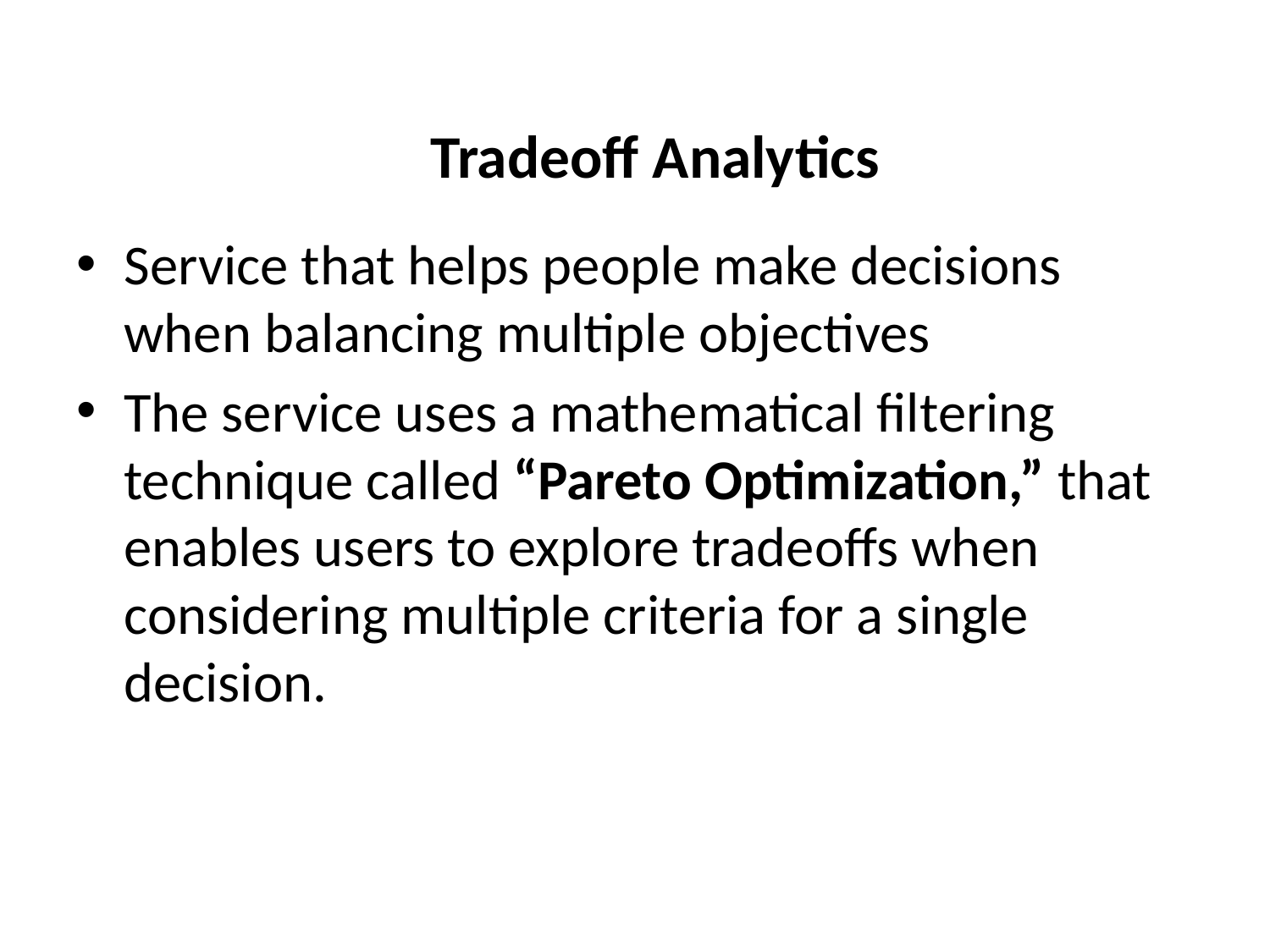

# Tradeoff Analytics
Service that helps people make decisions when balancing multiple objectives
The service uses a mathematical filtering technique called “Pareto Optimization,” that enables users to explore tradeoffs when considering multiple criteria for a single decision.